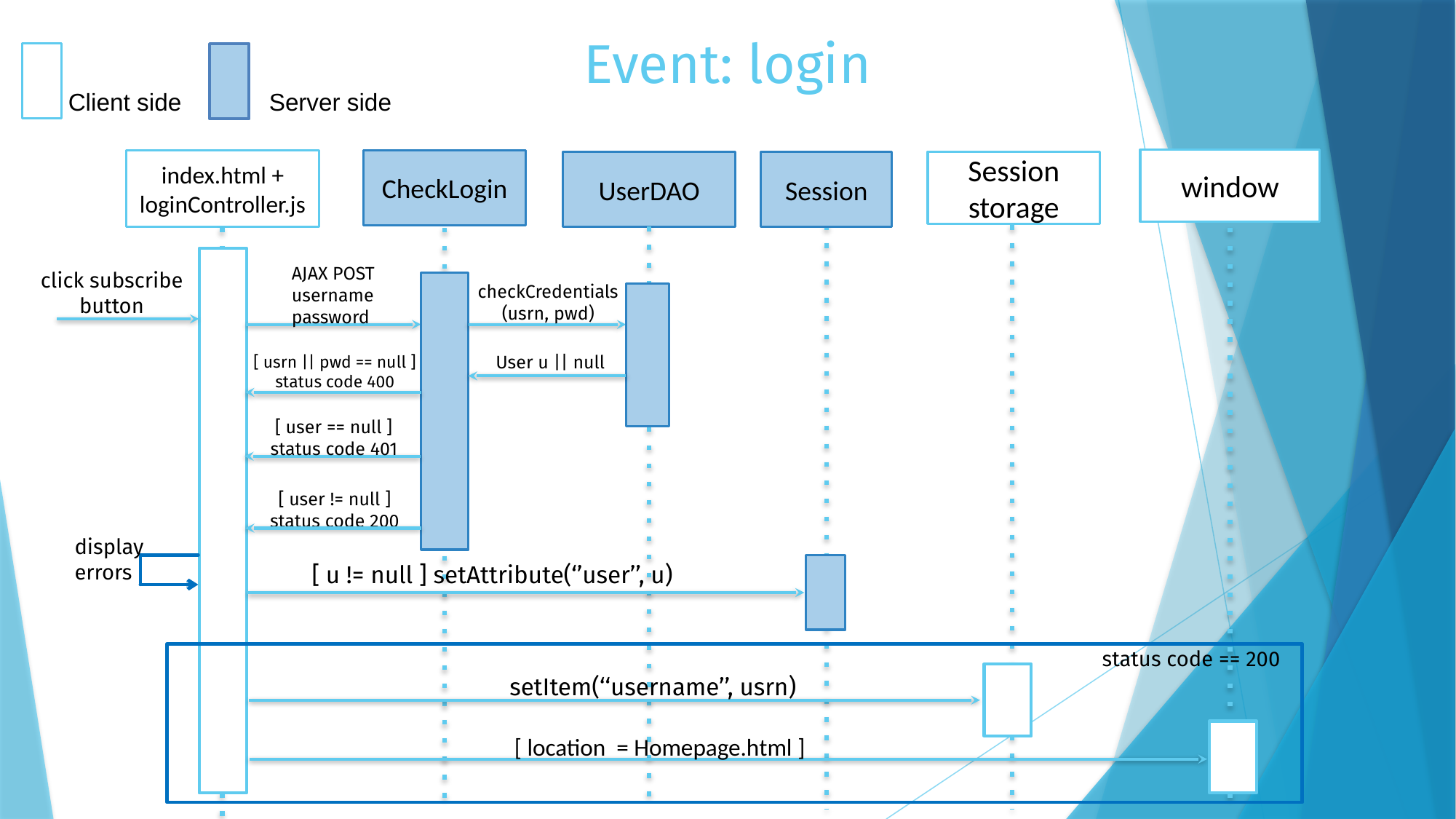

# Event: login

Client side
Server side
window
index.html +
loginController.js
CheckLogin
UserDAO
Session
Session storage

AJAX POST
username
password
click subscribe button

checkCredentials
(usrn, pwd)

User u || null
[ usrn || pwd == null ]
status code 400
[ user == null ]
status code 401
[ user != null ]
status code 200
display errors
[ u != null ] setAttribute(‘’user’’, u)

status code == 200

setItem(‘‘username’’, usrn)

[ location  = Homepage.html ]